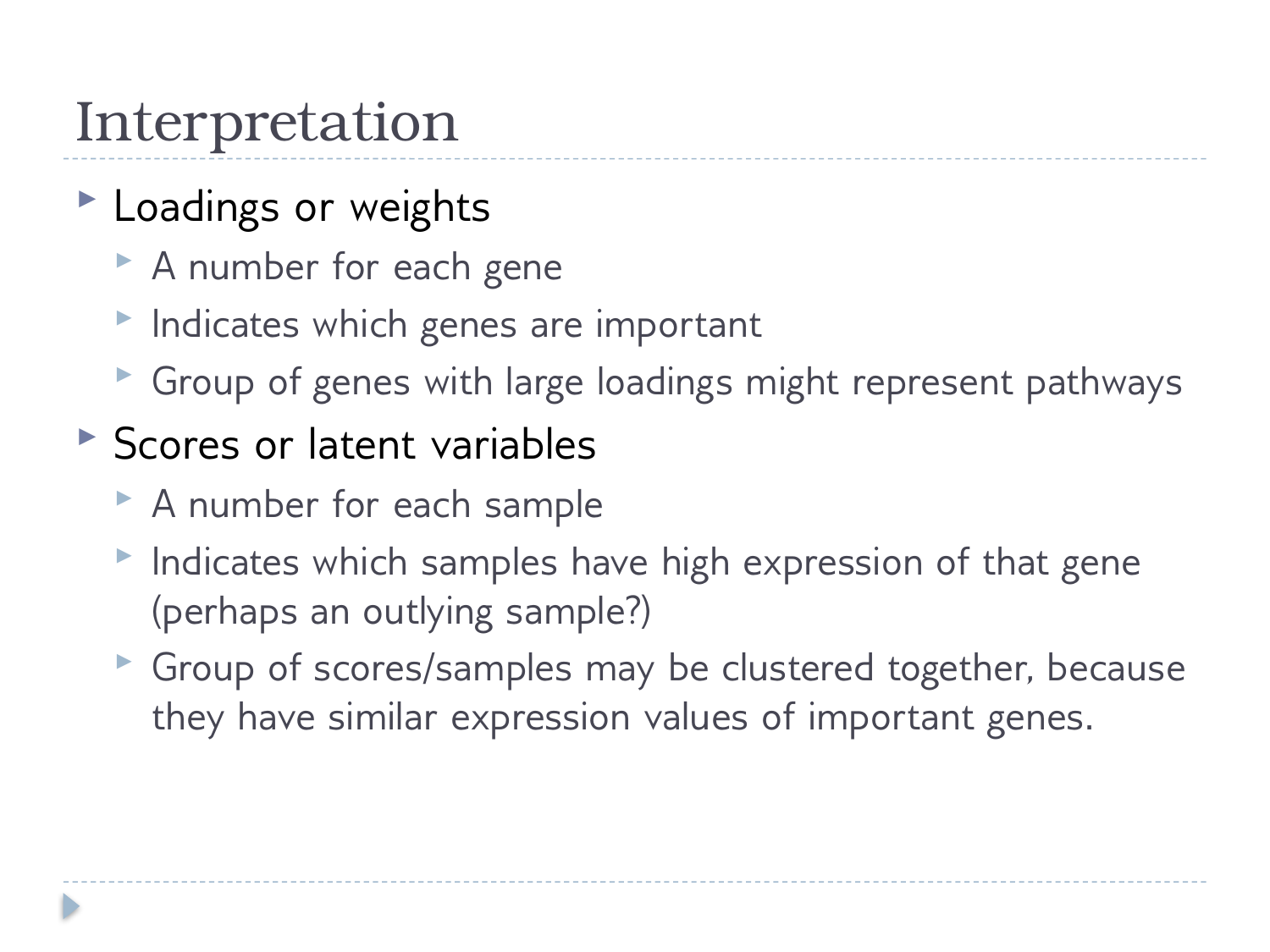

# Interpretation
Loadings or weights
A number for each gene
Indicates which genes are important
Group of genes with large loadings might represent pathways
Scores or latent variables
A number for each sample
Indicates which samples have high expression of that gene (perhaps an outlying sample?)
Group of scores/samples may be clustered together, because they have similar expression values of important genes.